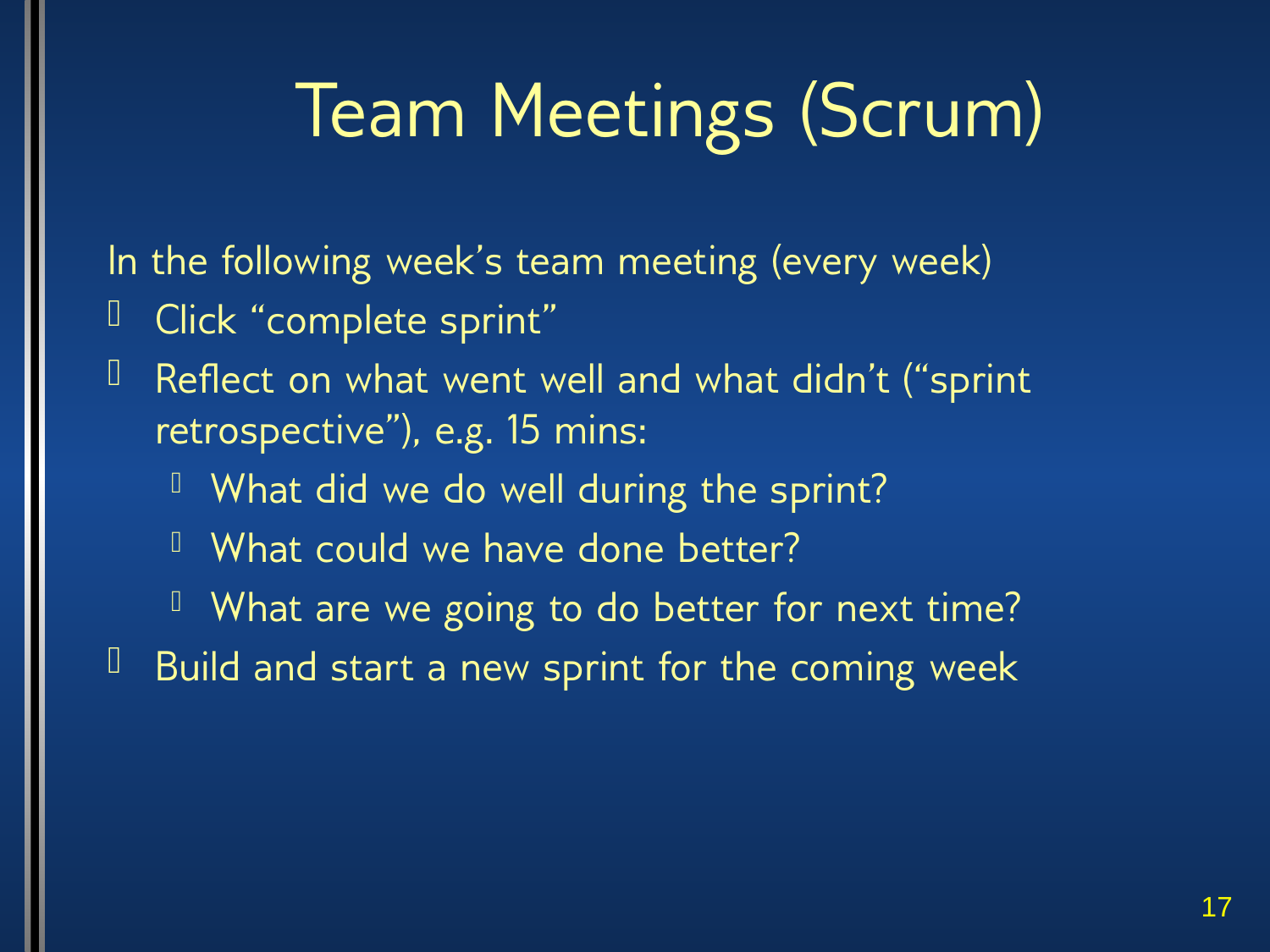

# Team Meetings (Scrum)
In the following week’s team meeting (every week)
Click “complete sprint”
Reflect on what went well and what didn’t (“sprint retrospective”), e.g. 15 mins:
What did we do well during the sprint?
What could we have done better?
What are we going to do better for next time?
Build and start a new sprint for the coming week

17